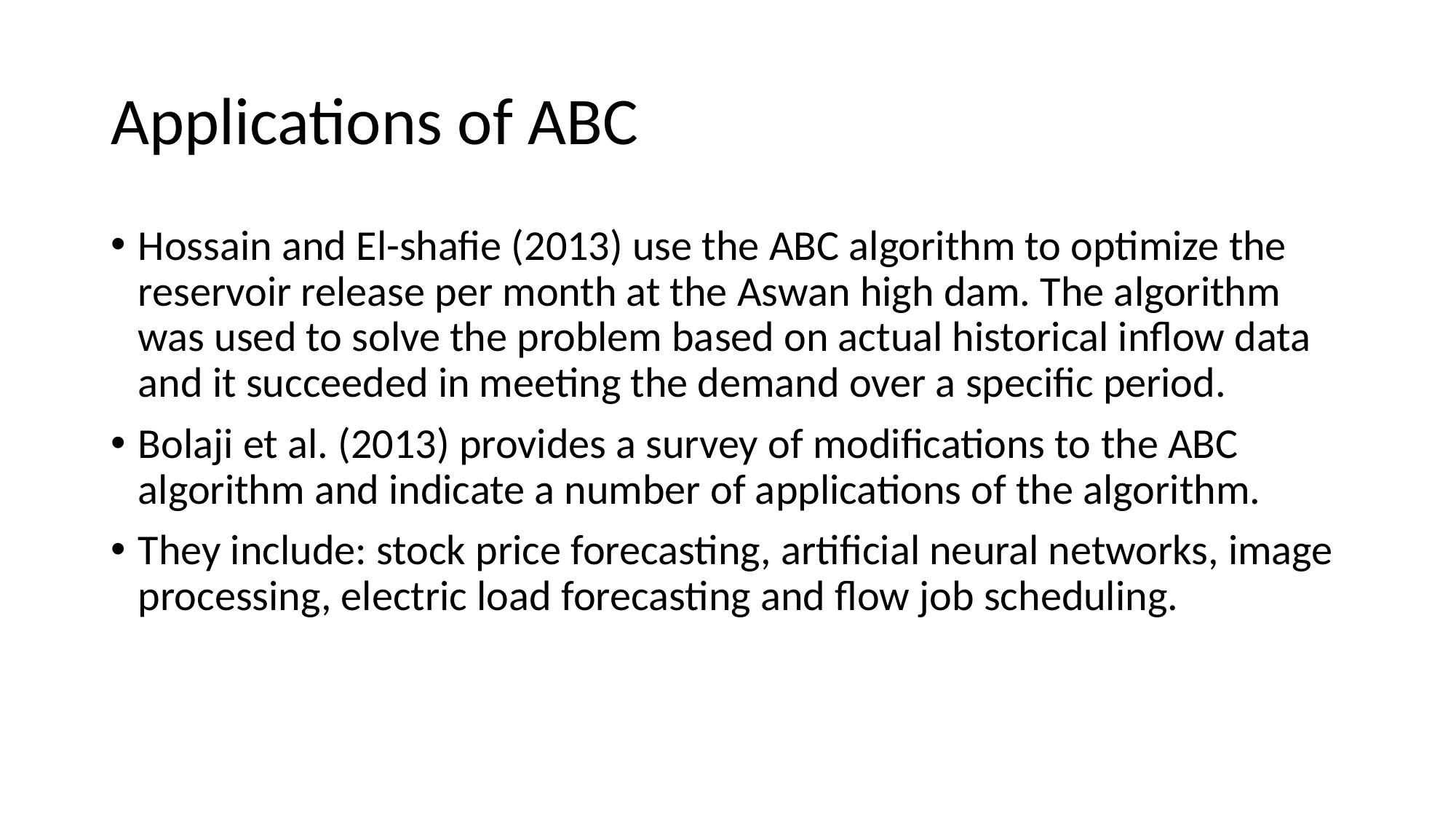

# Applications of ABC
Hossain and El-shafie (2013) use the ABC algorithm to optimize the reservoir release per month at the Aswan high dam. The algorithm was used to solve the problem based on actual historical inflow data and it succeeded in meeting the demand over a specific period.
Bolaji et al. (2013) provides a survey of modifications to the ABC algorithm and indicate a number of applications of the algorithm.
They include: stock price forecasting, artificial neural networks, image processing, electric load forecasting and flow job scheduling.